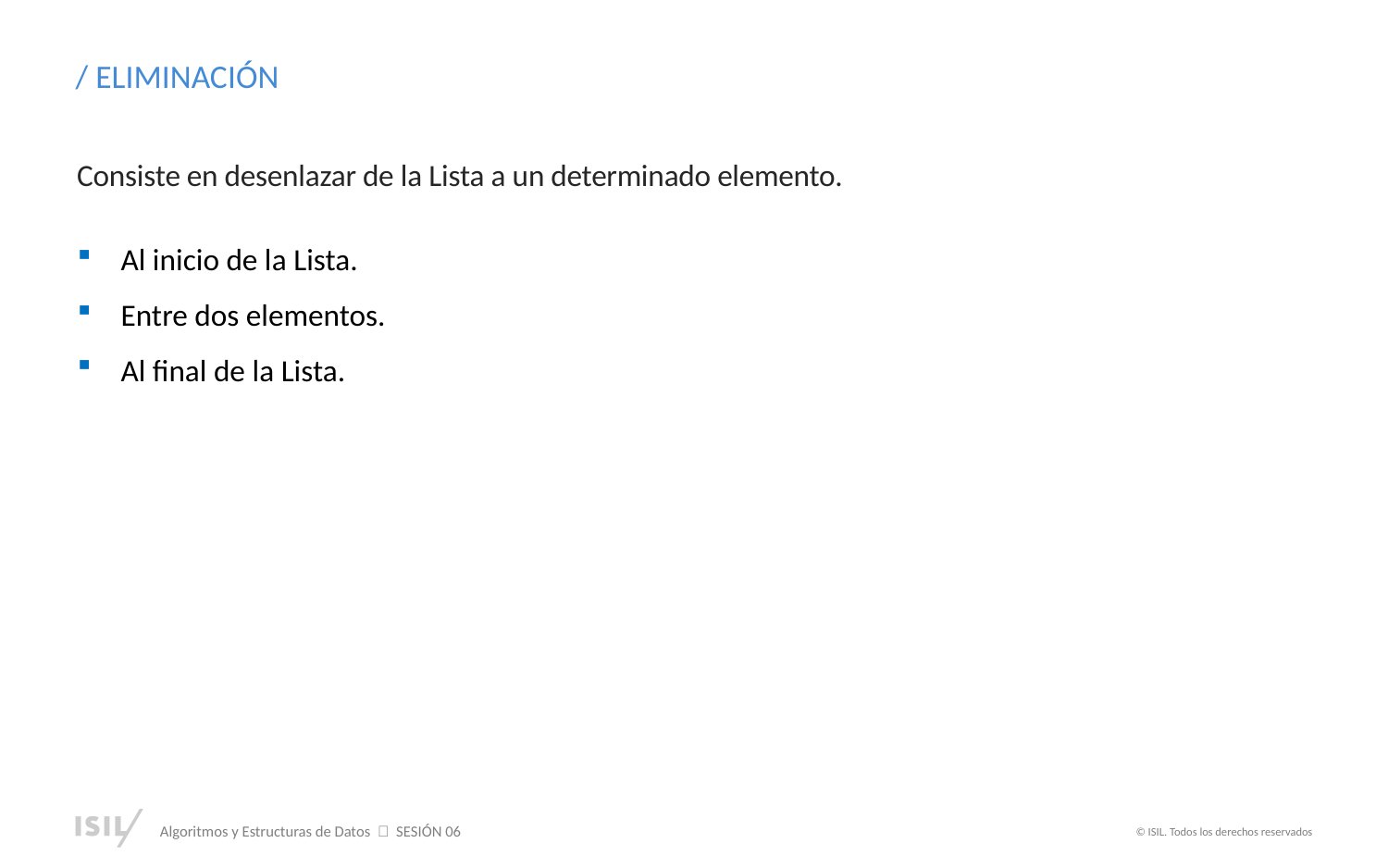

/ ELIMINACIÓN
Consiste en desenlazar de la Lista a un determinado elemento.
Al inicio de la Lista.
Entre dos elementos.
Al final de la Lista.